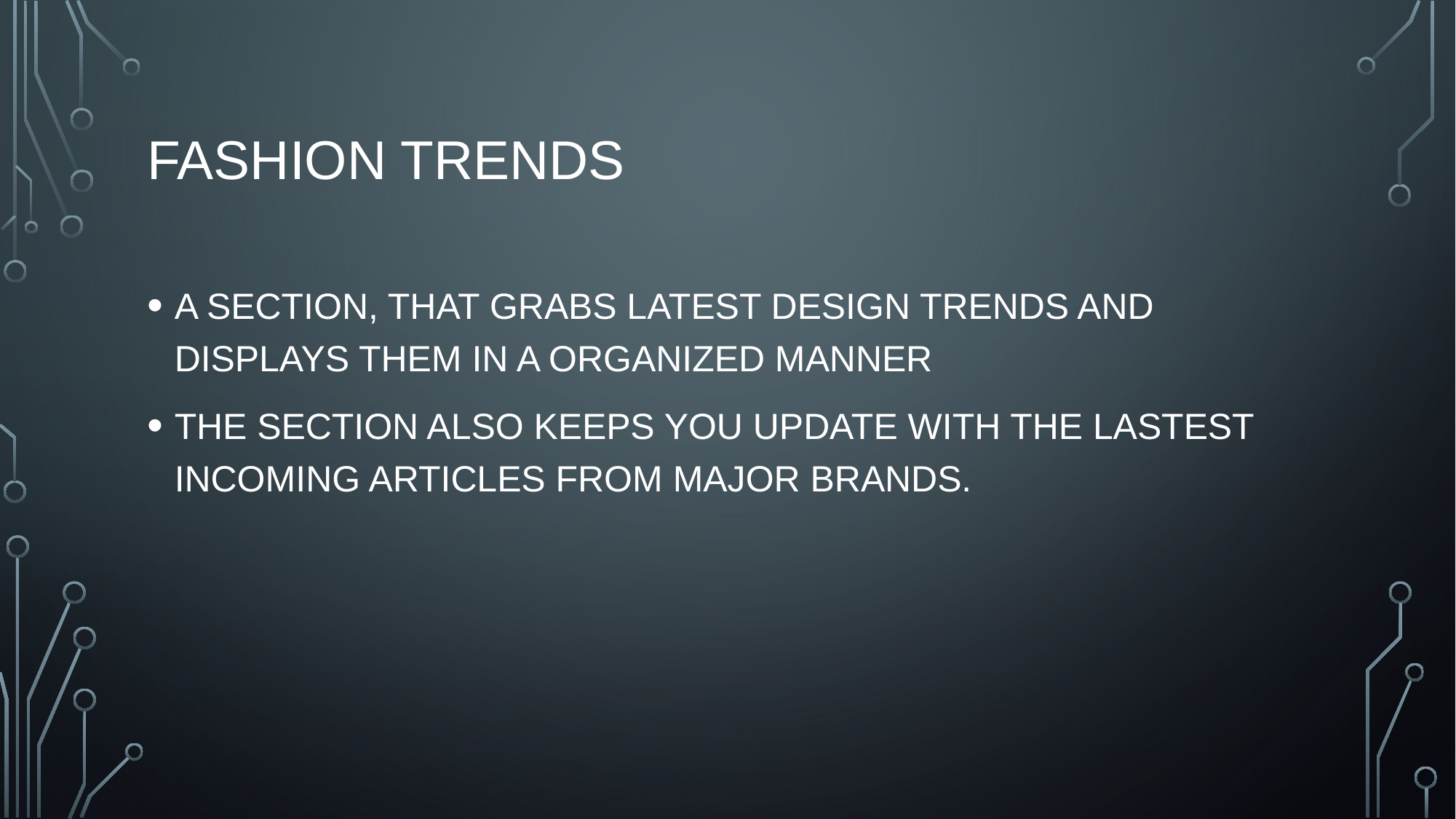

# FASHION TRENDS
A SECTION, THAT GRABS LATEST DESIGN TRENDS AND DISPLAYS THEM IN A ORGANIZED MANNER
THE SECTION ALSO KEEPS YOU UPDATE WITH THE LASTEST INCOMING ARTICLES FROM MAJOR BRANDS.